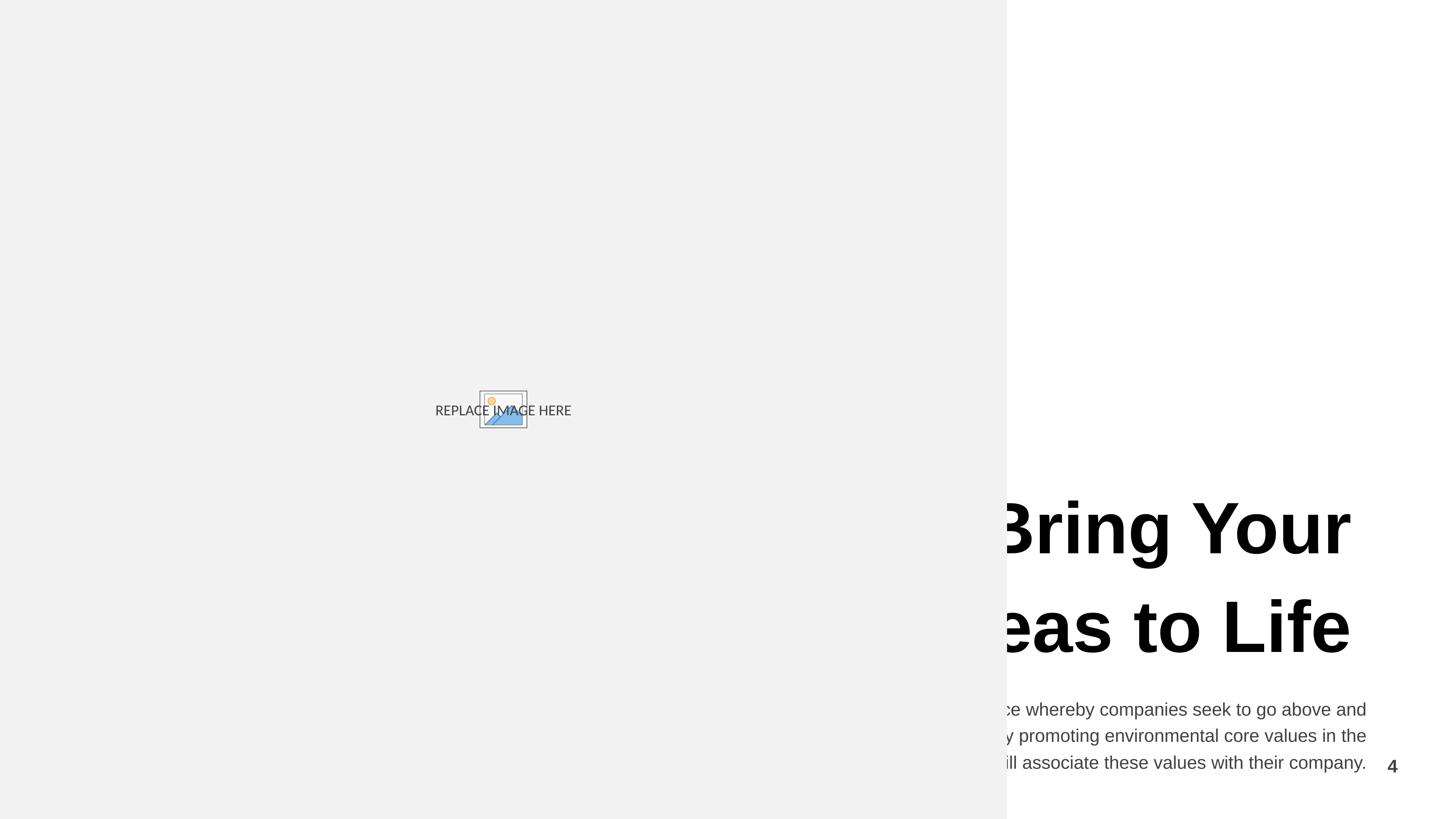

Bring Your
Ideas to Life
Green marketing is a practice whereby companies seek to go above and beyond traditional marketing by promoting environmental core values in the hope that consumers will associate these values with their company.